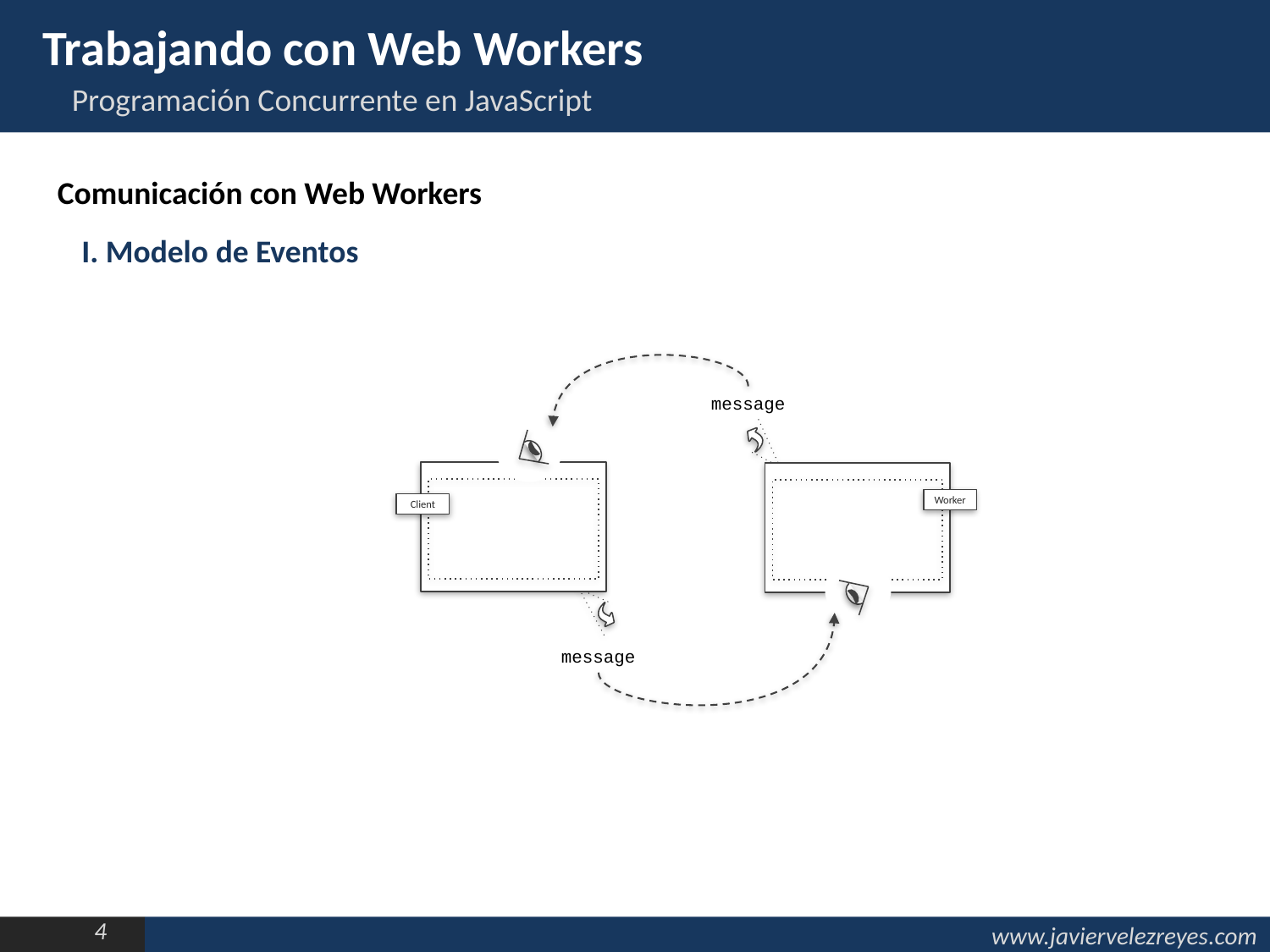

Trabajando con Web Workers
Programación Concurrente en JavaScript
Comunicación con Web Workers
I. Modelo de Eventos
message

Worker
Client

message